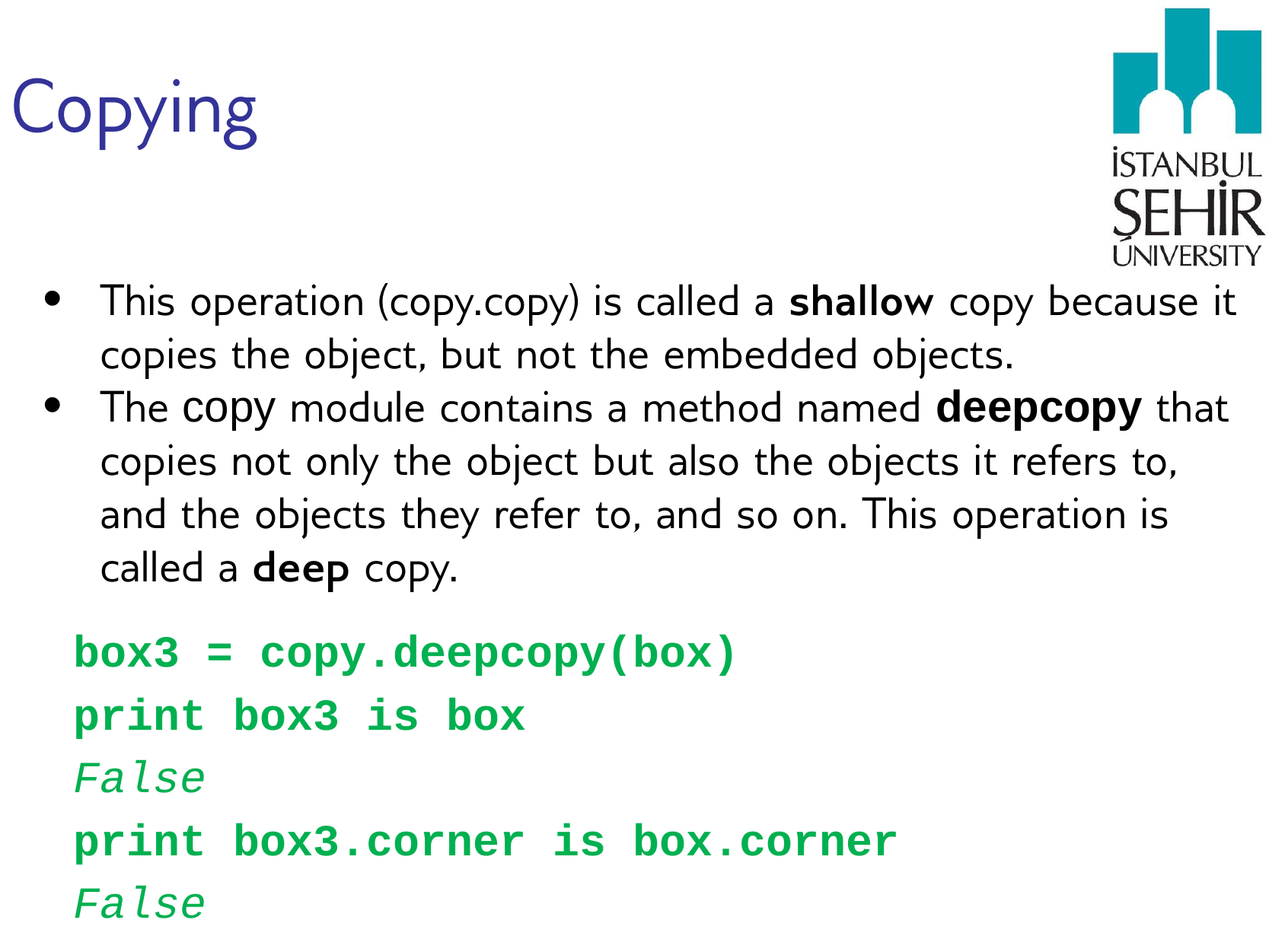

# Copying
This operation (copy.copy) is called a shallow copy because it copies the object, but not the embedded objects.
The copy module contains a method named deepcopy that copies not only the object but also the objects it refers to, and the objects they refer to, and so on. This operation is called a deep copy.

box3 = copy.deepcopy(box)
print box3 is box
False
print box3.corner is box.corner
False